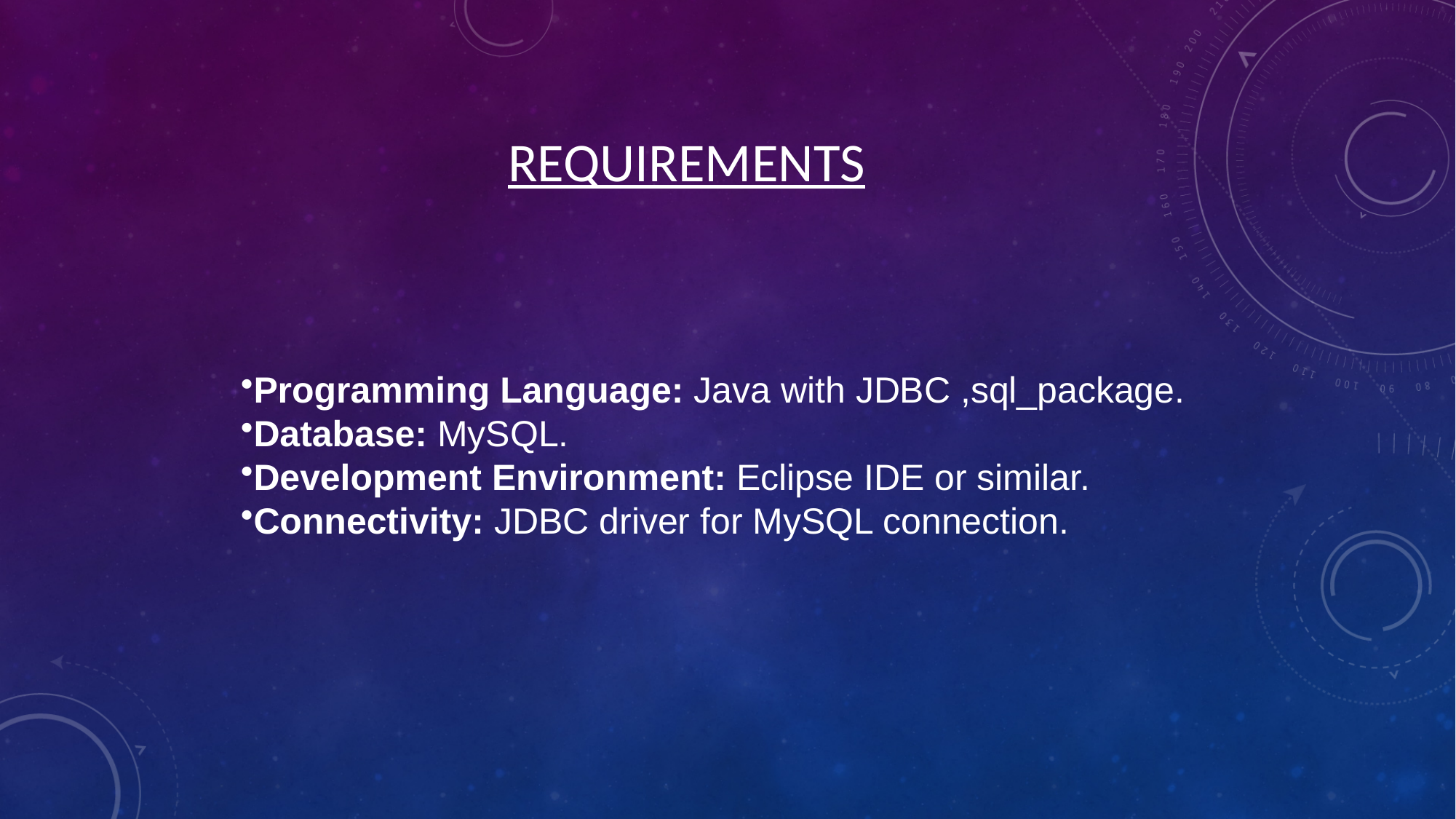

# requirements
Programming Language: Java with JDBC ,sql_package.
Database: MySQL.
Development Environment: Eclipse IDE or similar.
Connectivity: JDBC driver for MySQL connection.